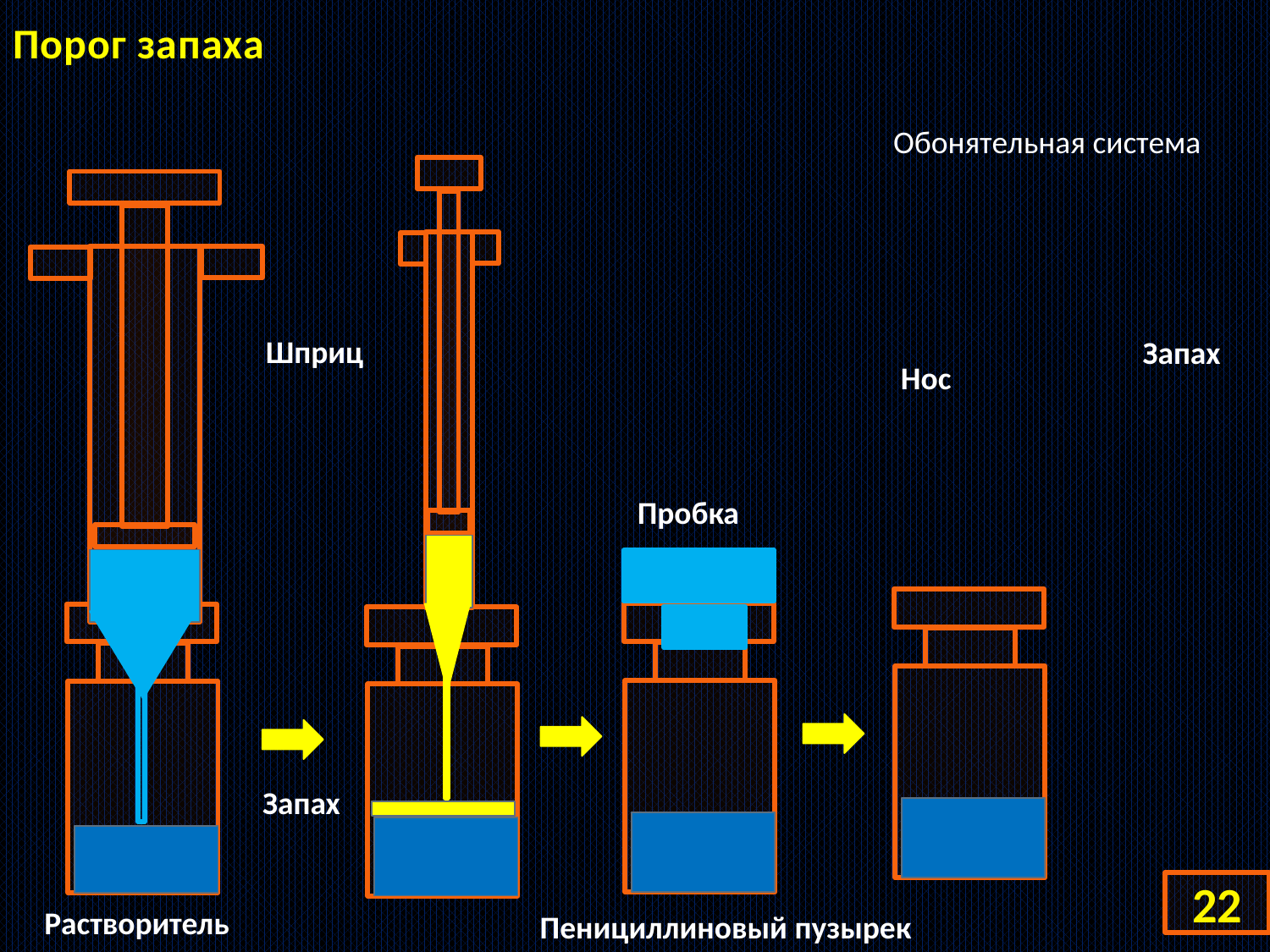

# Порог запаха
Обонятельная система

Шприц
Запах
Нос
Пробка

Запах

22
Растворитель
Пенициллиновый пузырек